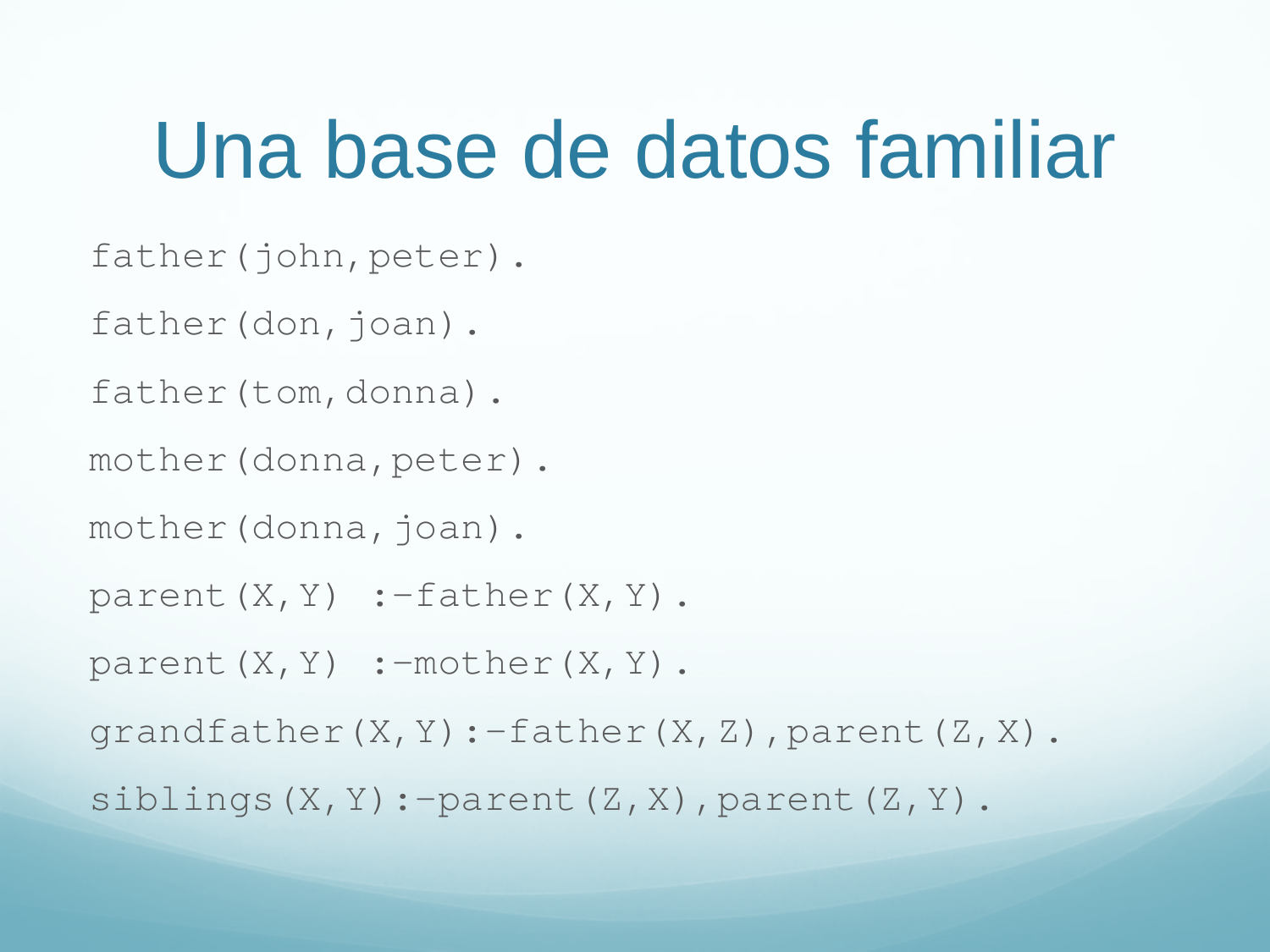

# Una base de datos familiar
father(john,peter).
father(don,joan).
father(tom,donna).
mother(donna,peter).
mother(donna,joan).
parent(X,Y) :-father(X,Y).
parent(X,Y) :-mother(X,Y).
grandfather(X,Y):-father(X,Z),parent(Z,X).
siblings(X,Y):-parent(Z,X),parent(Z,Y).